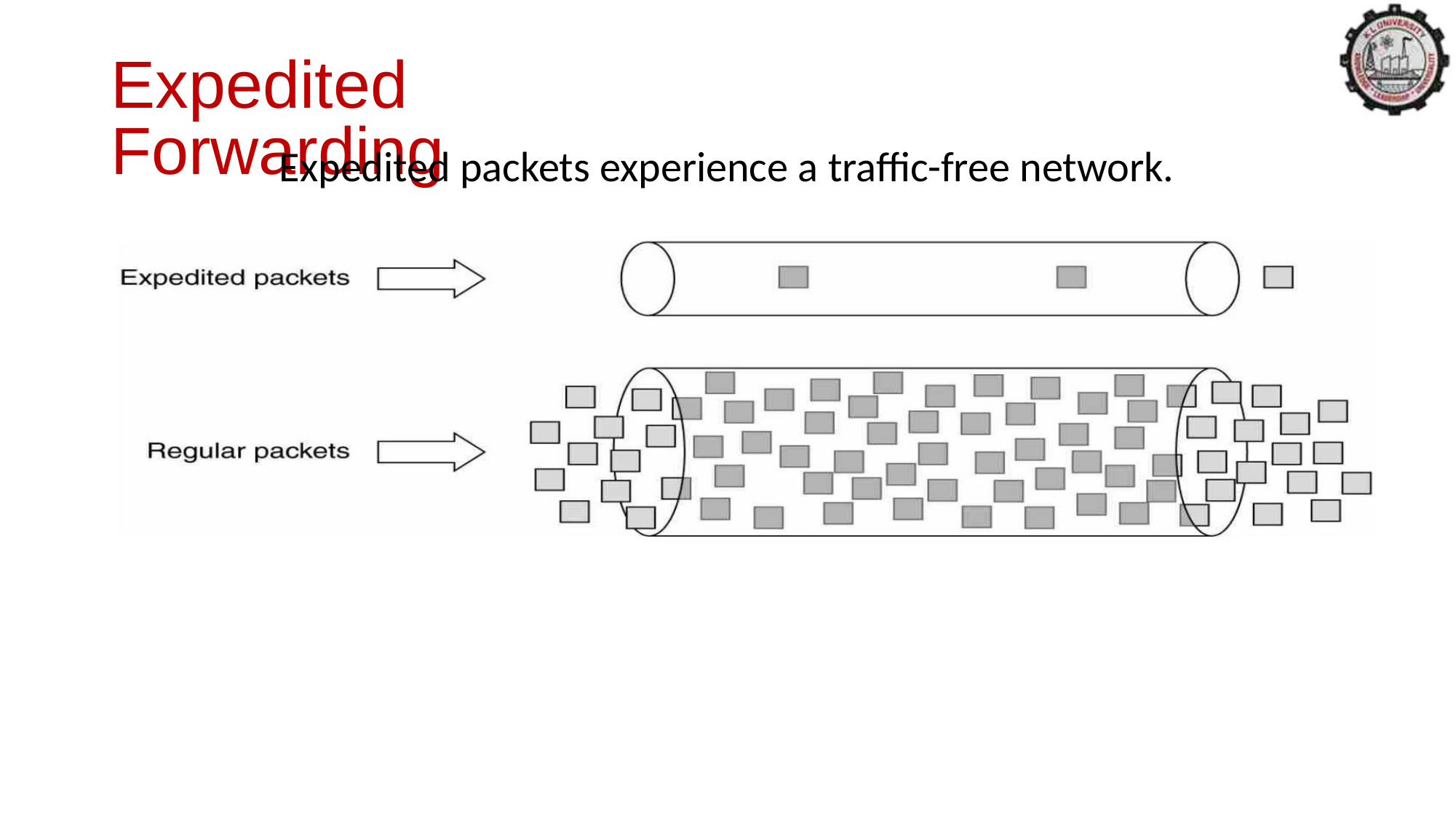

Expedited Forwarding
Expedited packets experience a traffic-free network.